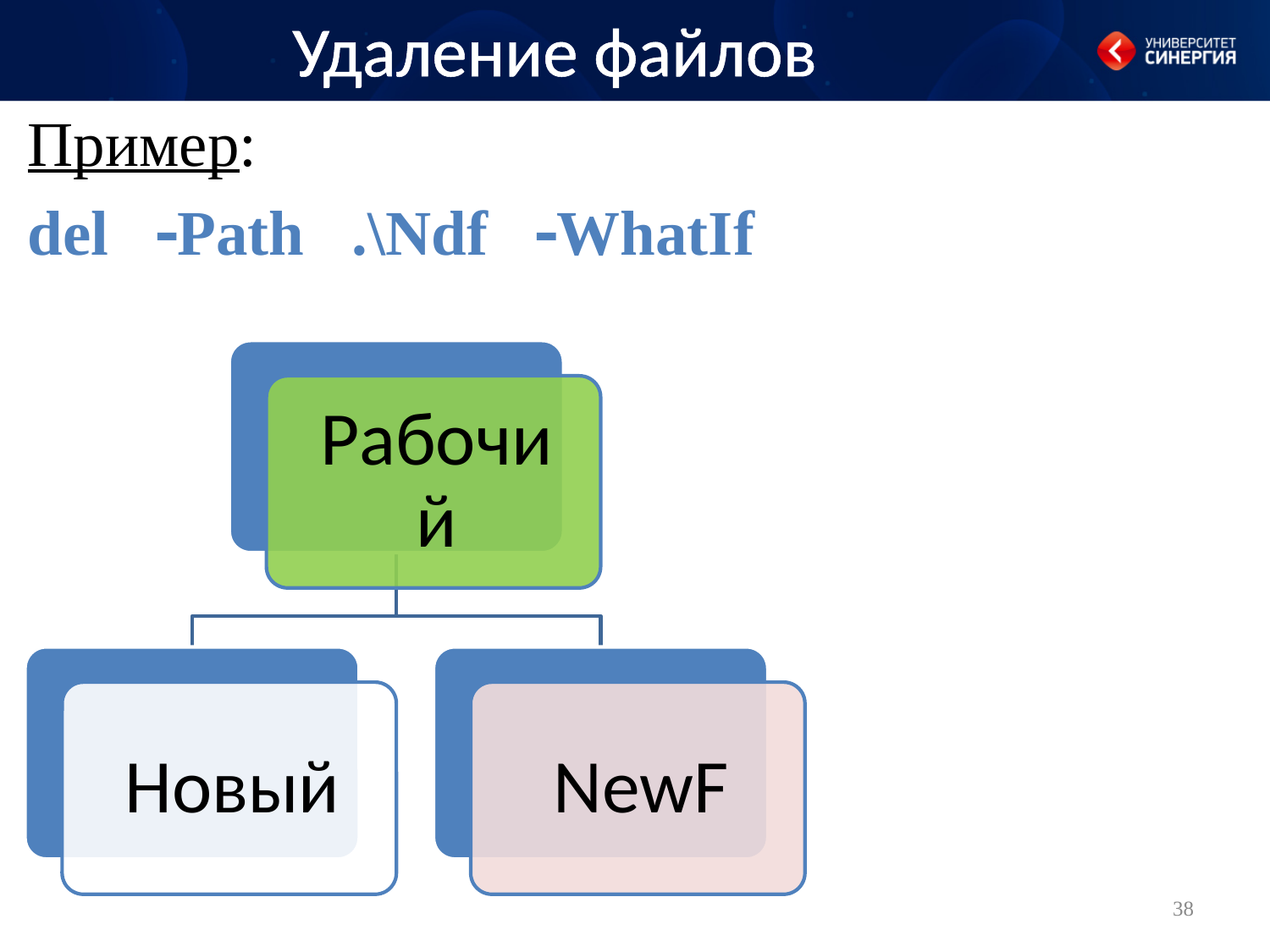

# Удаление файлов
Пример:
del   −Path   .\Ndf   −WhatIf
Рабочий
Новый
NewF
38